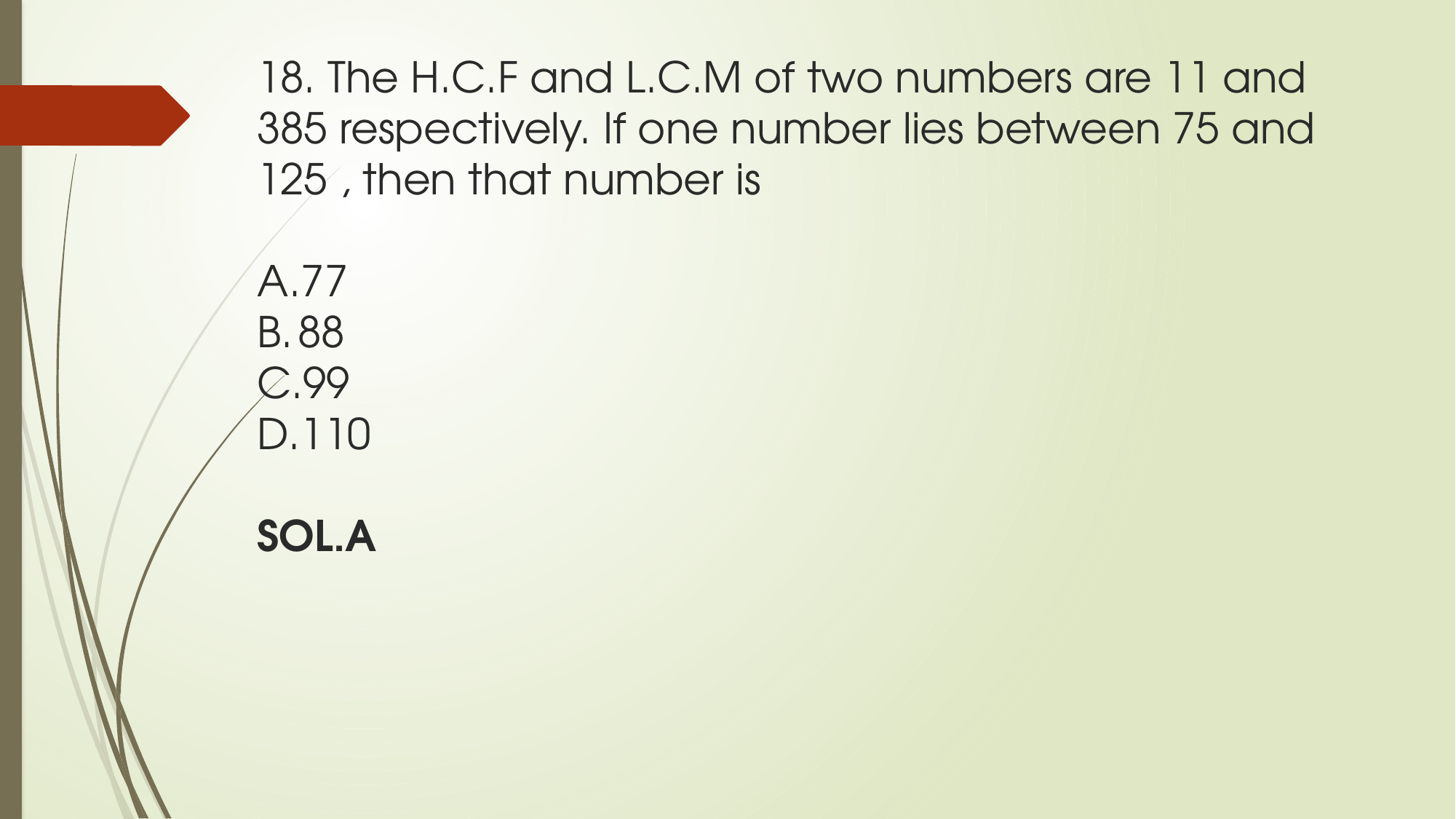

18. The H.C.F and L.C.M of two numbers are 11 and 385 respectively. If one number lies between 75 and 125 , then that number is

77
88
99
110

SOL.A